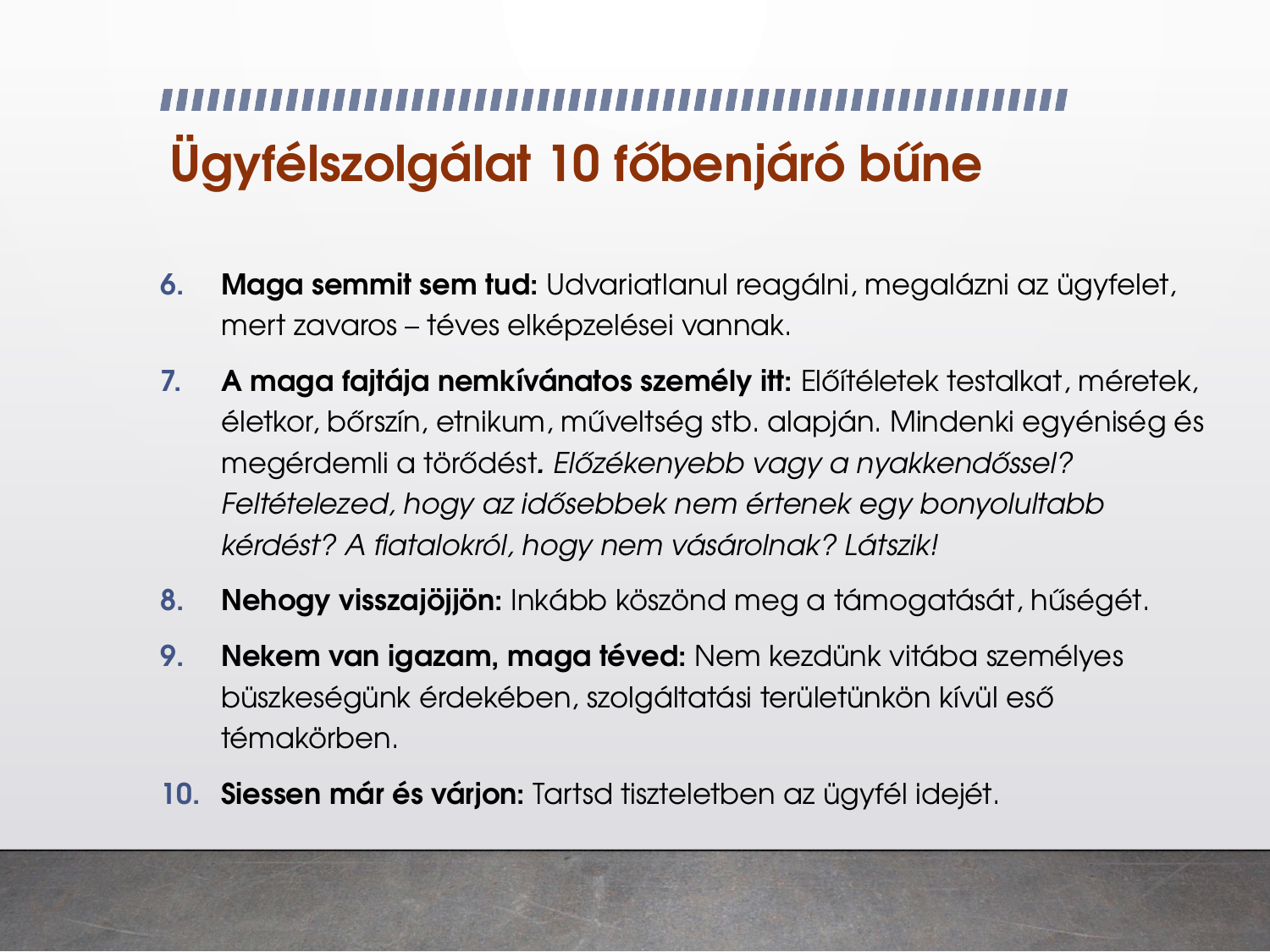

# Ügyfélszolgálat 10 főbenjáró bűne
Maga semmit sem tud: Udvariatlanul reagálni, megalázni az ügyfelet, mert zavaros – téves elképzelései vannak.
A maga fajtája nemkívánatos személy itt: Előítéletek testalkat, méretek, életkor, bőrszín, etnikum, műveltség stb. alapján. Mindenki egyéniség és megérdemli a törődést. Előzékenyebb vagy a nyakkendőssel? Feltételezed, hogy az idősebbek nem értenek egy bonyolultabb kérdést? A fiatalokról, hogy nem vásárolnak? Látszik!
Nehogy visszajöjjön: Inkább köszönd meg a támogatását, hűségét.
Nekem van igazam, maga téved: Nem kezdünk vitába személyes büszkeségünk érdekében, szolgáltatási területünkön kívül eső témakörben.
Siessen már és várjon: Tartsd tiszteletben az ügyfél idejét.